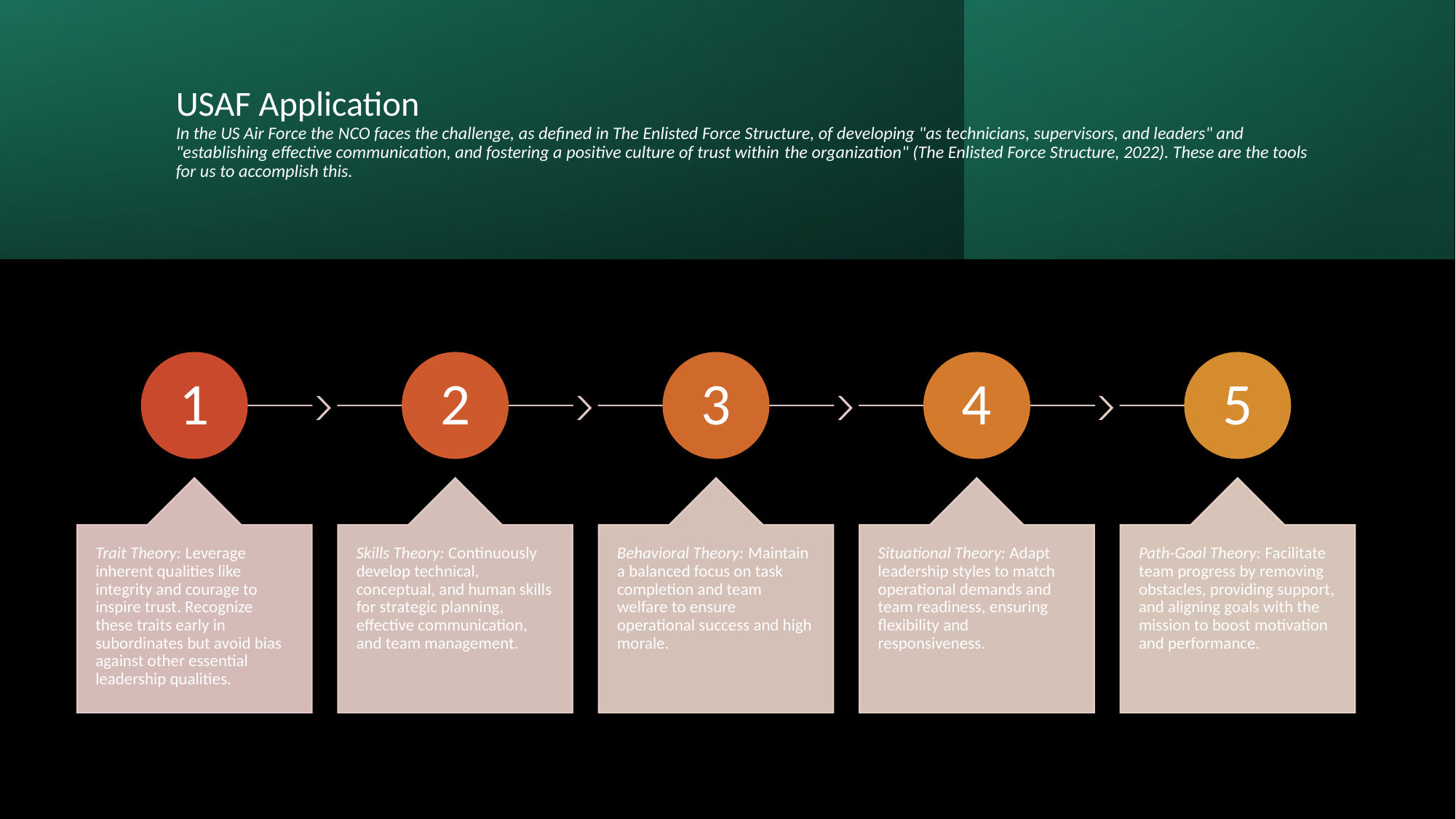

# USAF Application In the US Air Force the NCO faces the challenge, as defined in The Enlisted Force Structure, of developing "as technicians, supervisors, and leaders" and "establishing effective communication, and fostering a positive culture of trust within the organization" (The Enlisted Force Structure, 2022). These are the tools for us to accomplish this.
1
Trait Theory: Leverage inherent qualities like integrity and courage to inspire trust. Recognize these traits early in subordinates but avoid bias against other essential leadership qualities.
2
Skills Theory: Continuously develop technical, conceptual, and human skills for strategic planning, effective communication, and team management.
3
Behavioral Theory: Maintain a balanced focus on task completion and team welfare to ensure operational success and high morale.
4
Situational Theory: Adapt leadership styles to match operational demands and team readiness, ensuring flexibility and responsiveness.
5
Path-Goal Theory: Facilitate team progress by removing obstacles, providing support, and aligning goals with the mission to boost motivation and performance.